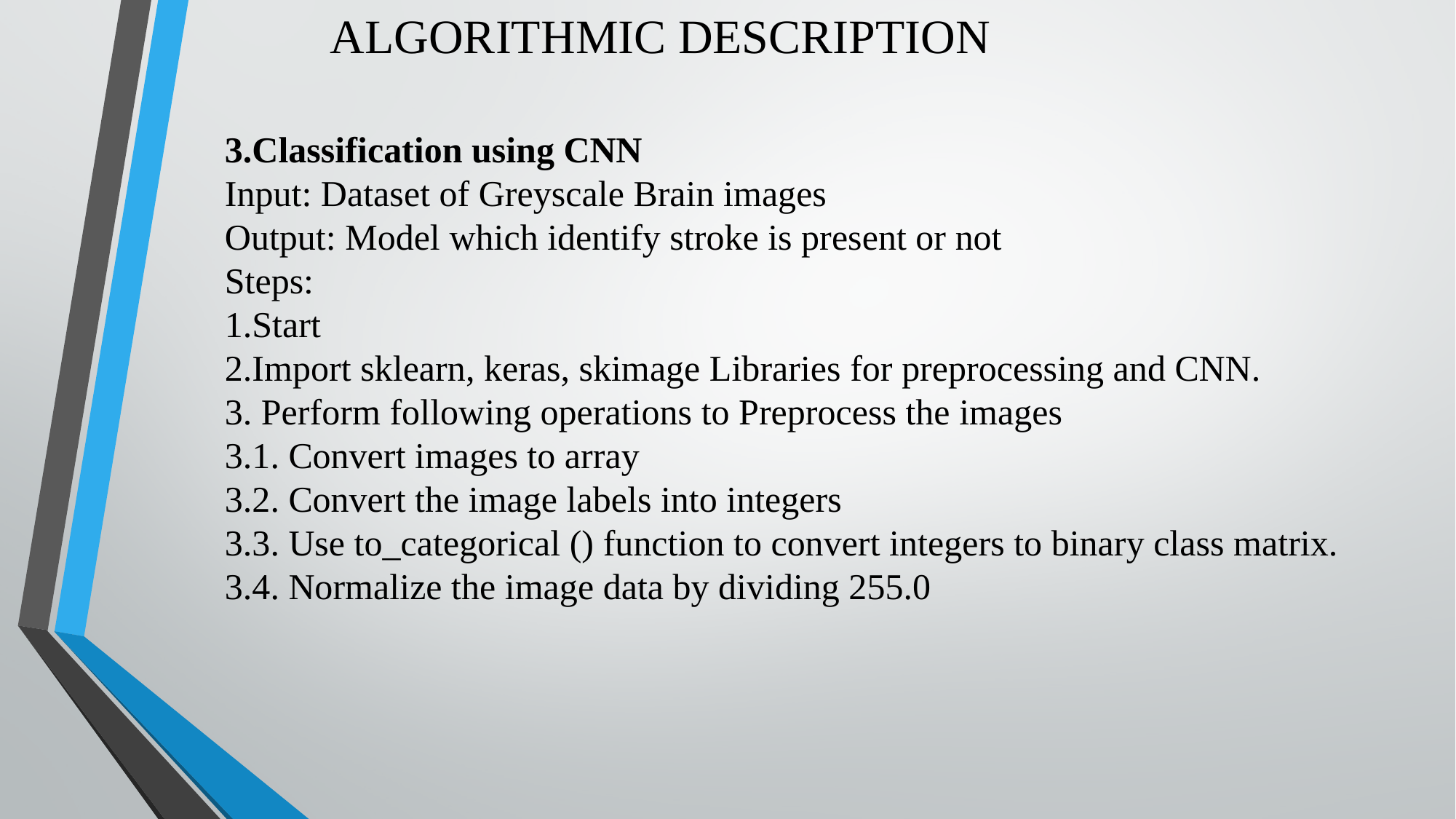

# ALGORITHMIC DESCRIPTION
3.Classification using CNN
Input: Dataset of Greyscale Brain images
Output: Model which identify stroke is present or not
Steps:
1.Start
2.Import sklearn, keras, skimage Libraries for preprocessing and CNN.
3. Perform following operations to Preprocess the images
3.1. Convert images to array
3.2. Convert the image labels into integers
3.3. Use to_categorical () function to convert integers to binary class matrix.
3.4. Normalize the image data by dividing 255.0